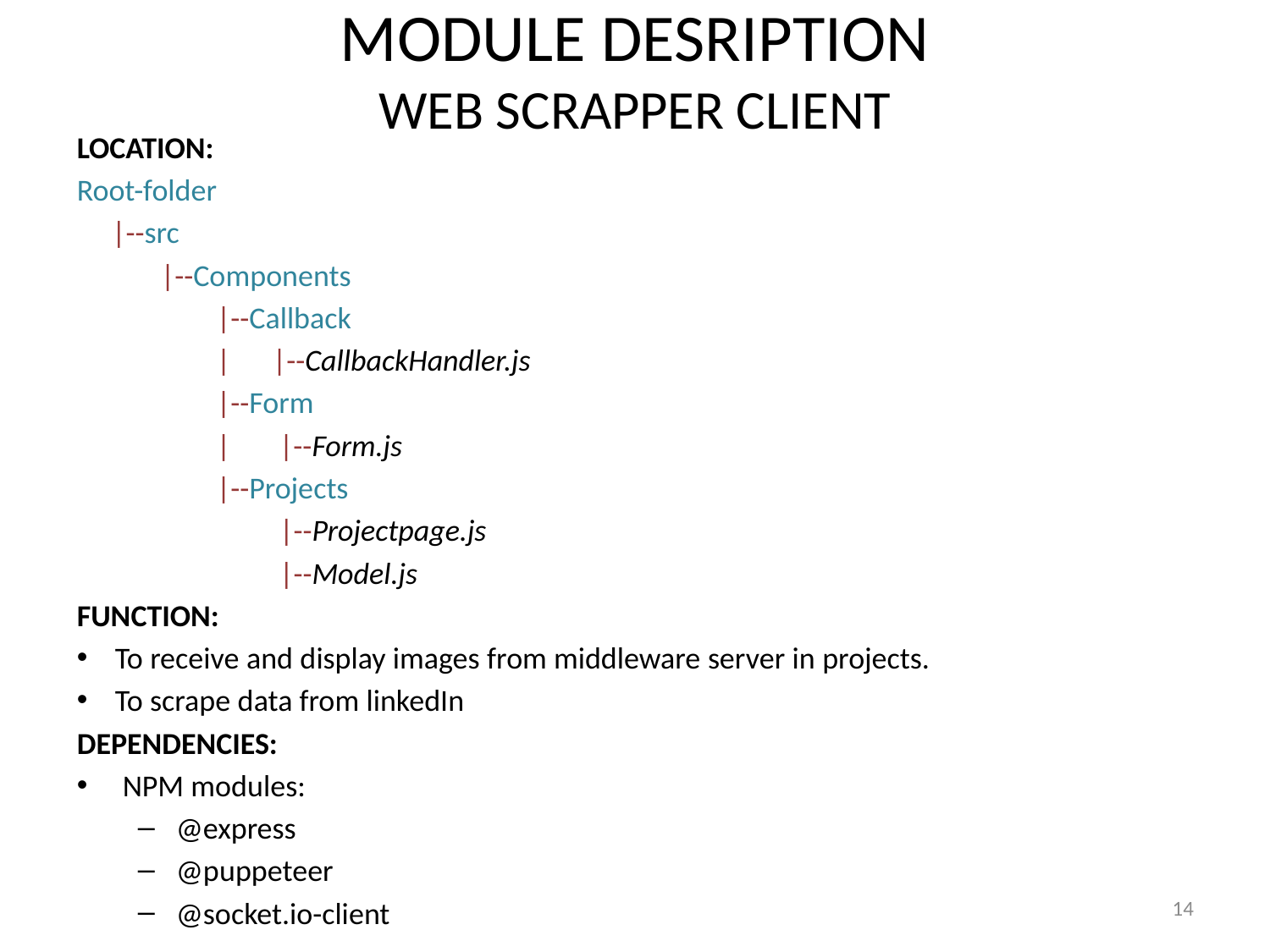

# MODULE DESRIPTION WEB SCRAPPER CLIENT
LOCATION:
Root-folder
     |--src
            |--Components
                    |--Callback
                    |      |--CallbackHandler.js
                    |--Form
                    |       |--Form.js
                    |--Projects
                             |--Projectpage.js
                             |--Model.js
FUNCTION:
To receive and display images from middleware server in projects.
To scrape data from linkedIn
DEPENDENCIES:
NPM modules:
@express
@puppeteer
@socket.io-client
14